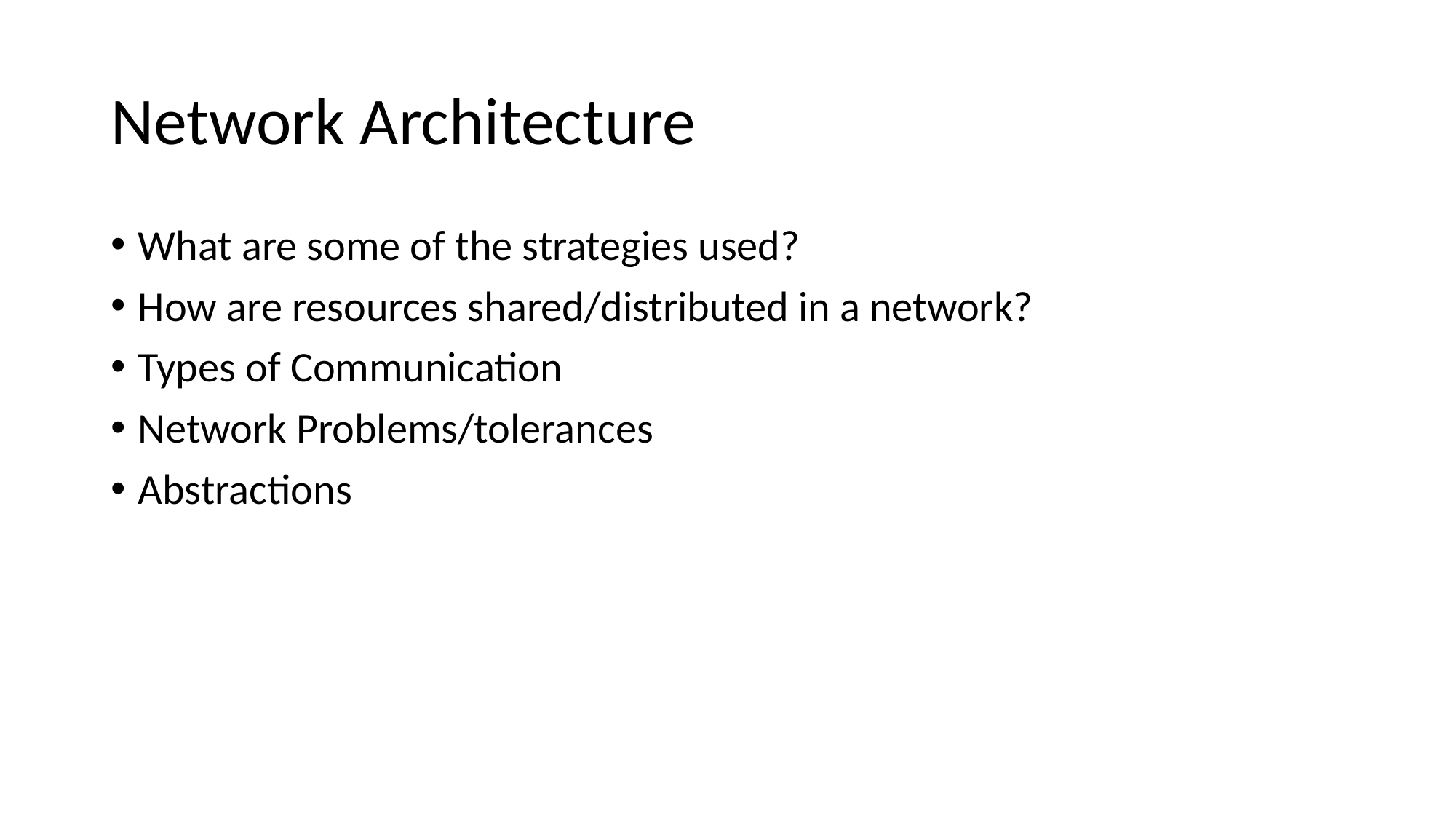

# Network Architecture
What are some of the strategies used?
How are resources shared/distributed in a network?
Types of Communication
Network Problems/tolerances
Abstractions